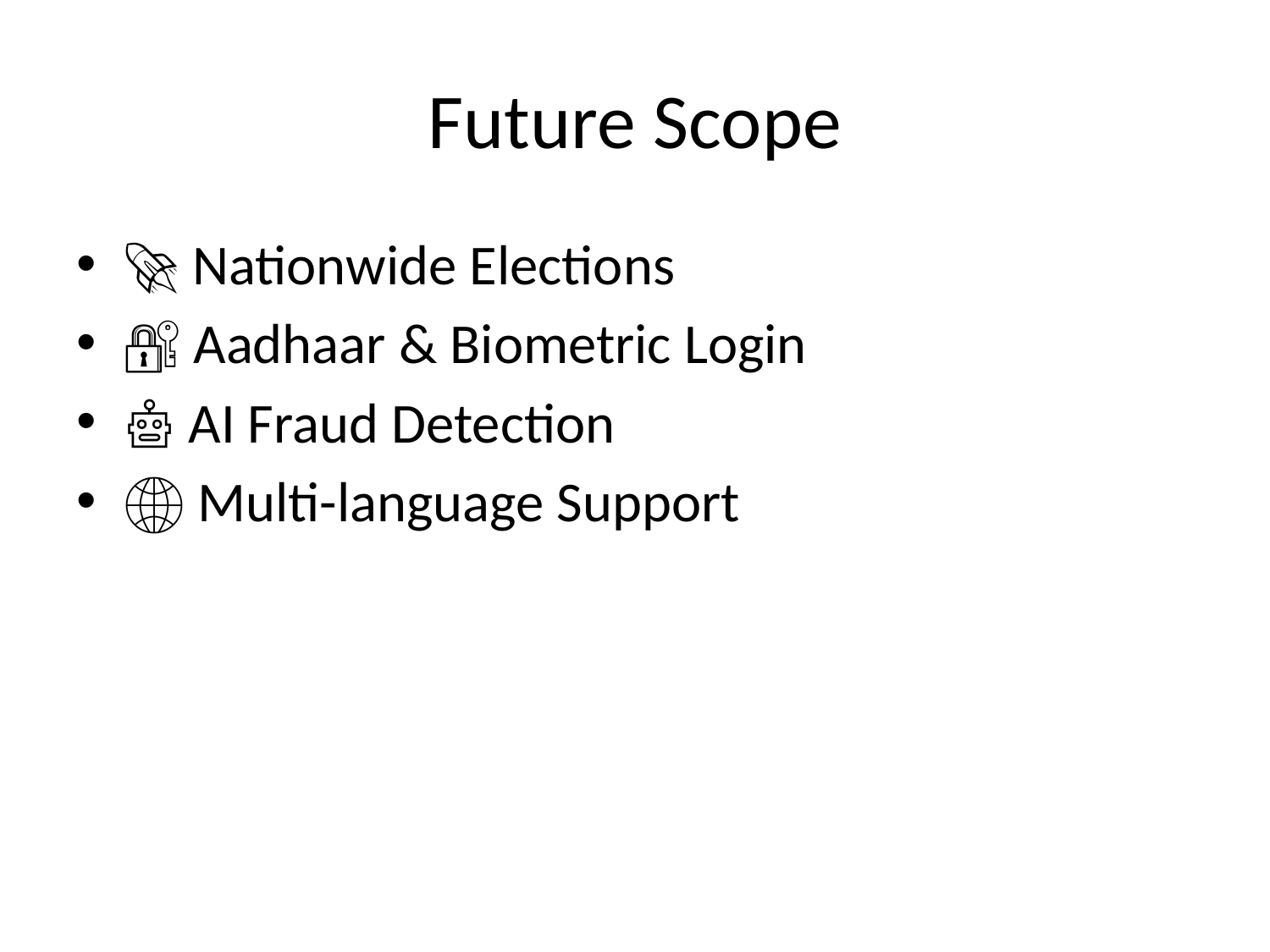

# Future Scope
🚀 Nationwide Elections
🔐 Aadhaar & Biometric Login
🤖 AI Fraud Detection
🌐 Multi-language Support